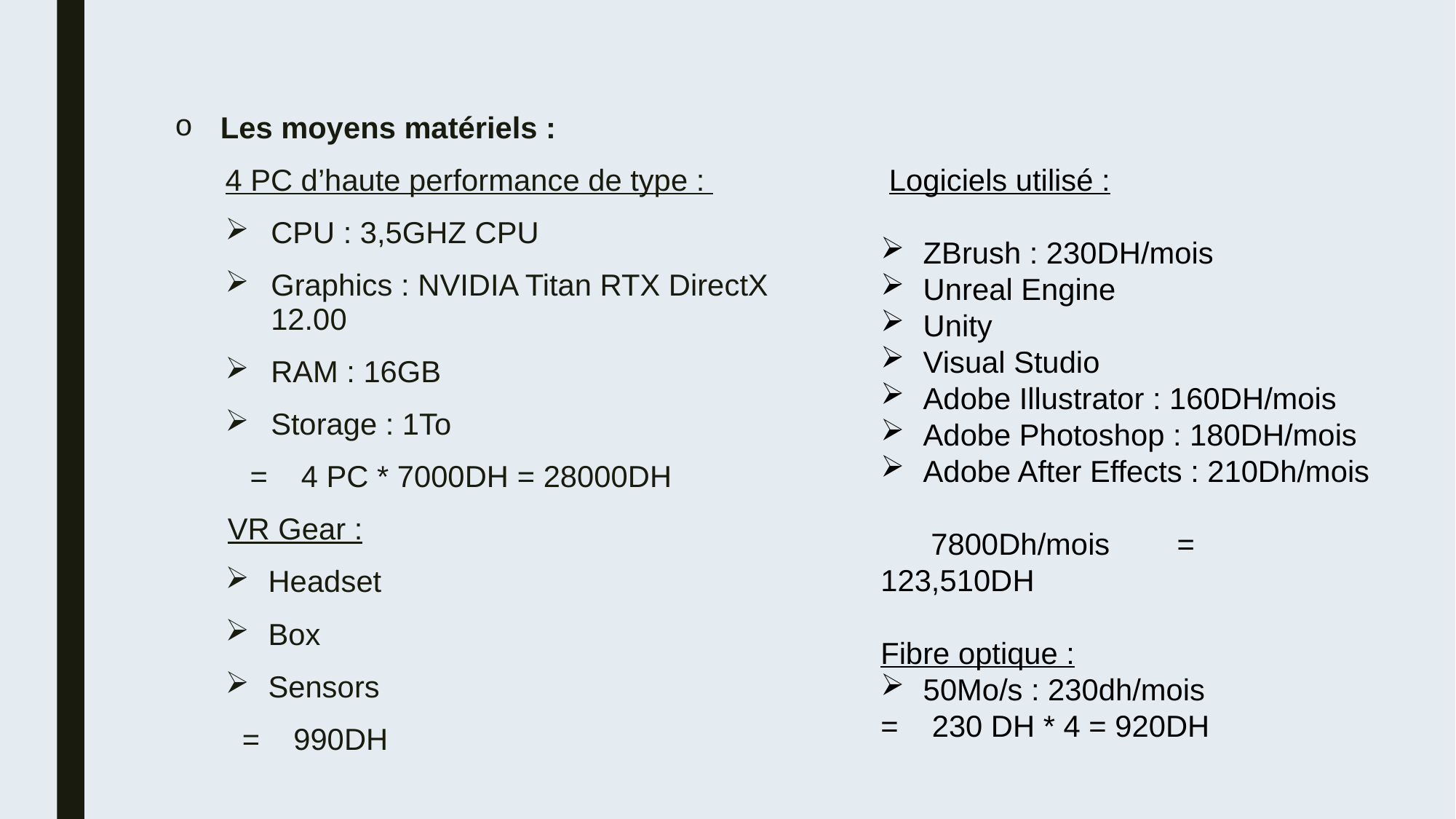

Les moyens matériels :
4 PC d’haute performance de type :
CPU : 3,5GHZ CPU
Graphics : NVIDIA Titan RTX DirectX 12.00
RAM : 16GB
Storage : 1To
         =    4 PC * 7000DH = 28000DH
VR Gear :
 Headset
 Box
 Sensors
  =    990DH

 Logiciels utilisé :

 ZBrush : 230DH/mois
 Unreal Engine
 Unity
 Visual Studio
 Adobe Illustrator : 160DH/mois
 Adobe Photoshop : 180DH/mois
 Adobe After Effects : 210Dh/mois

      7800Dh/mois        =     123,510DH

Fibre optique :
 50Mo/s : 230dh/mois
=    230 DH * 4 = 920DH